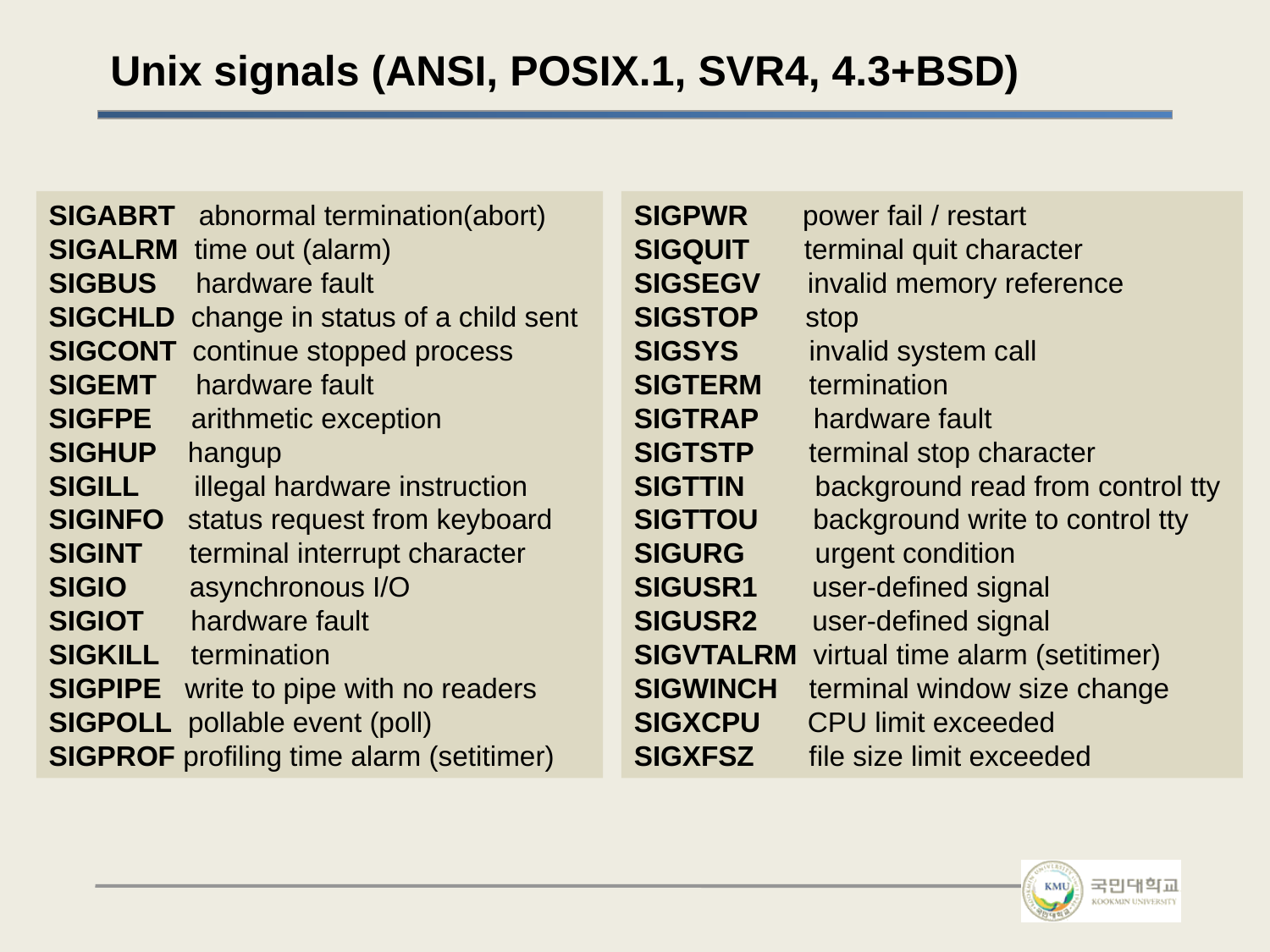

# Unix signals (ANSI, POSIX.1, SVR4, 4.3+BSD)
SIGABRT   abnormal termination(abort)
SIGALRM  time out (alarm)
SIGBUS     hardware fault
SIGCHLD  change in status of a child sent
SIGCONT  continue stopped process
SIGEMT     hardware fault
SIGFPE     arithmetic exception
SIGHUP    hangup
SIGILL       illegal hardware instruction
SIGINFO   status request from keyboard
SIGINT      terminal interrupt character
SIGIO        asynchronous I/O
SIGIOT      hardware fault
SIGKILL    termination
SIGPIPE   write to pipe with no readers
SIGPOLL  pollable event (poll)
SIGPROF profiling time alarm (setitimer)
SIGPWR       power fail / restart
SIGQUIT       terminal quit character
SIGSEGV      invalid memory reference
SIGSTOP      stop
SIGSYS         invalid system call
SIGTERM      termination
SIGTRAP       hardware fault
SIGTSTP       terminal stop character
SIGTTIN         background read from control tty
SIGTTOU       background write to control tty
SIGURG         urgent condition
SIGUSR1       user-defined signal
SIGUSR2       user-defined signal
SIGVTALRM  virtual time alarm (setitimer)
SIGWINCH    terminal window size change
SIGXCPU      CPU limit exceeded
SIGXFSZ       file size limit exceeded